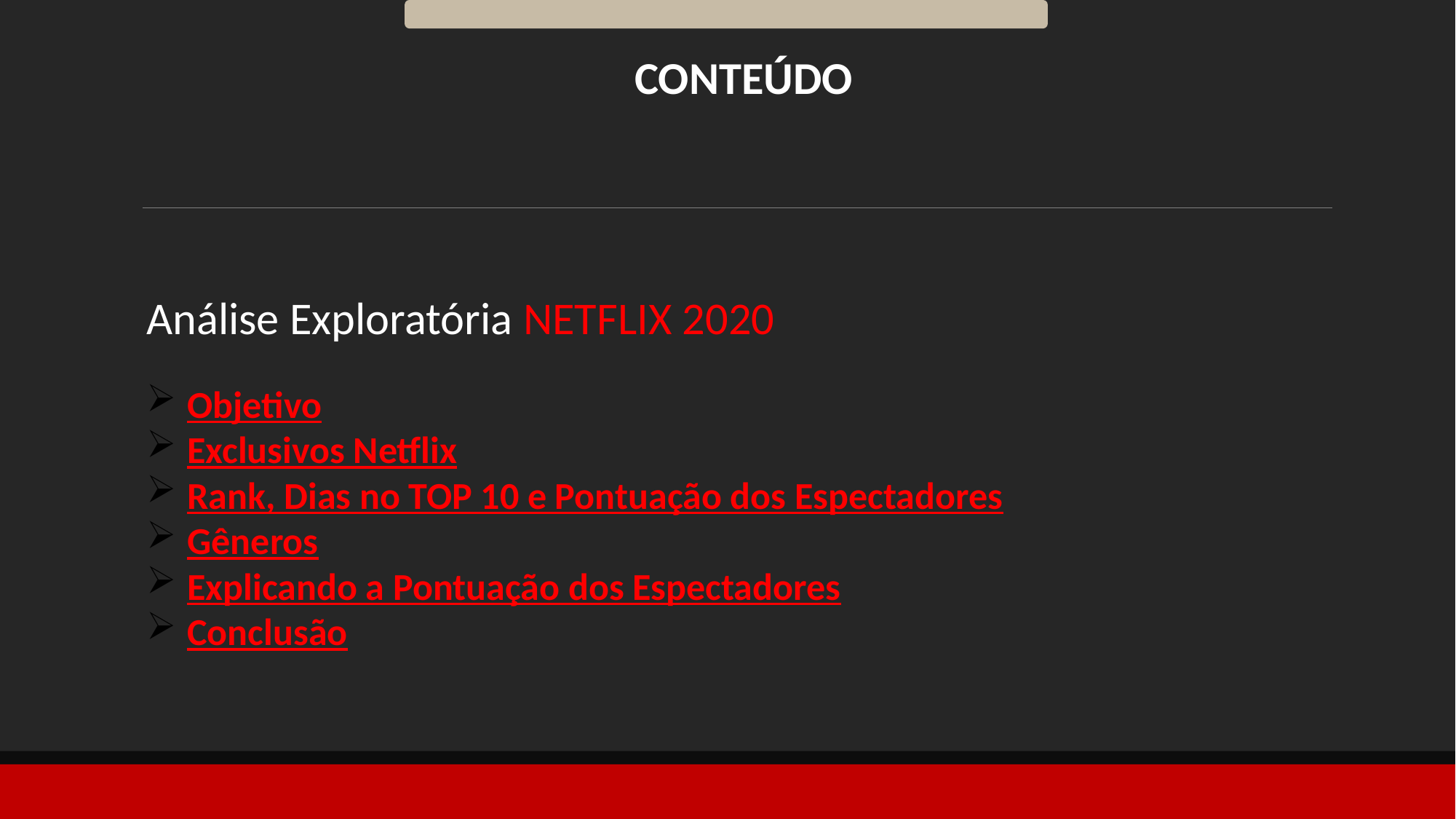

CONTEÚDO
Análise Exploratória NETFLIX 2020

Objetivo
Exclusivos Netflix
Rank, Dias no TOP 10 e Pontuação dos Espectadores
Gêneros
Explicando a Pontuação dos Espectadores
Conclusão